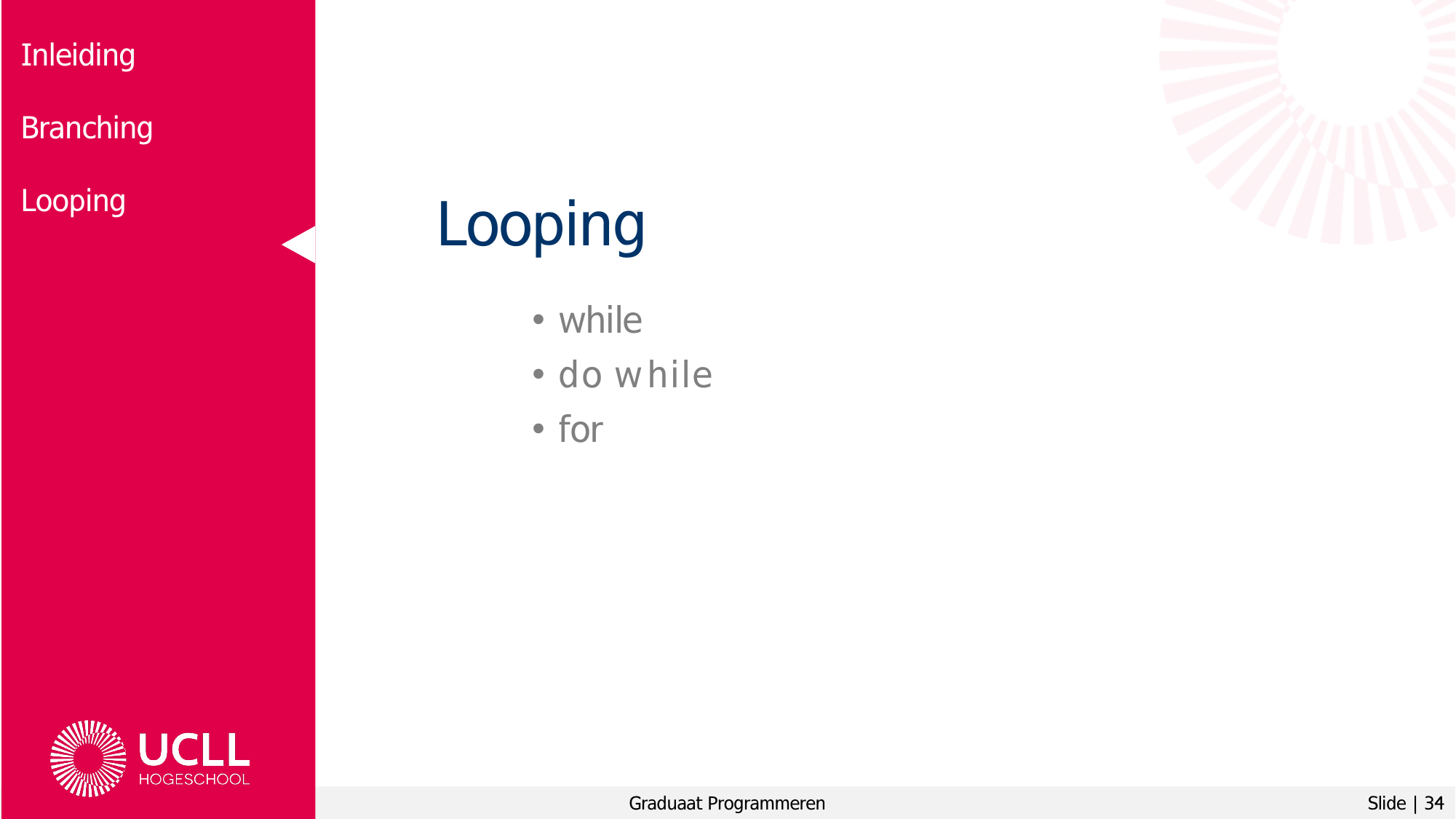

Inleiding

Branching

Looping
# Looping

while
do while
for